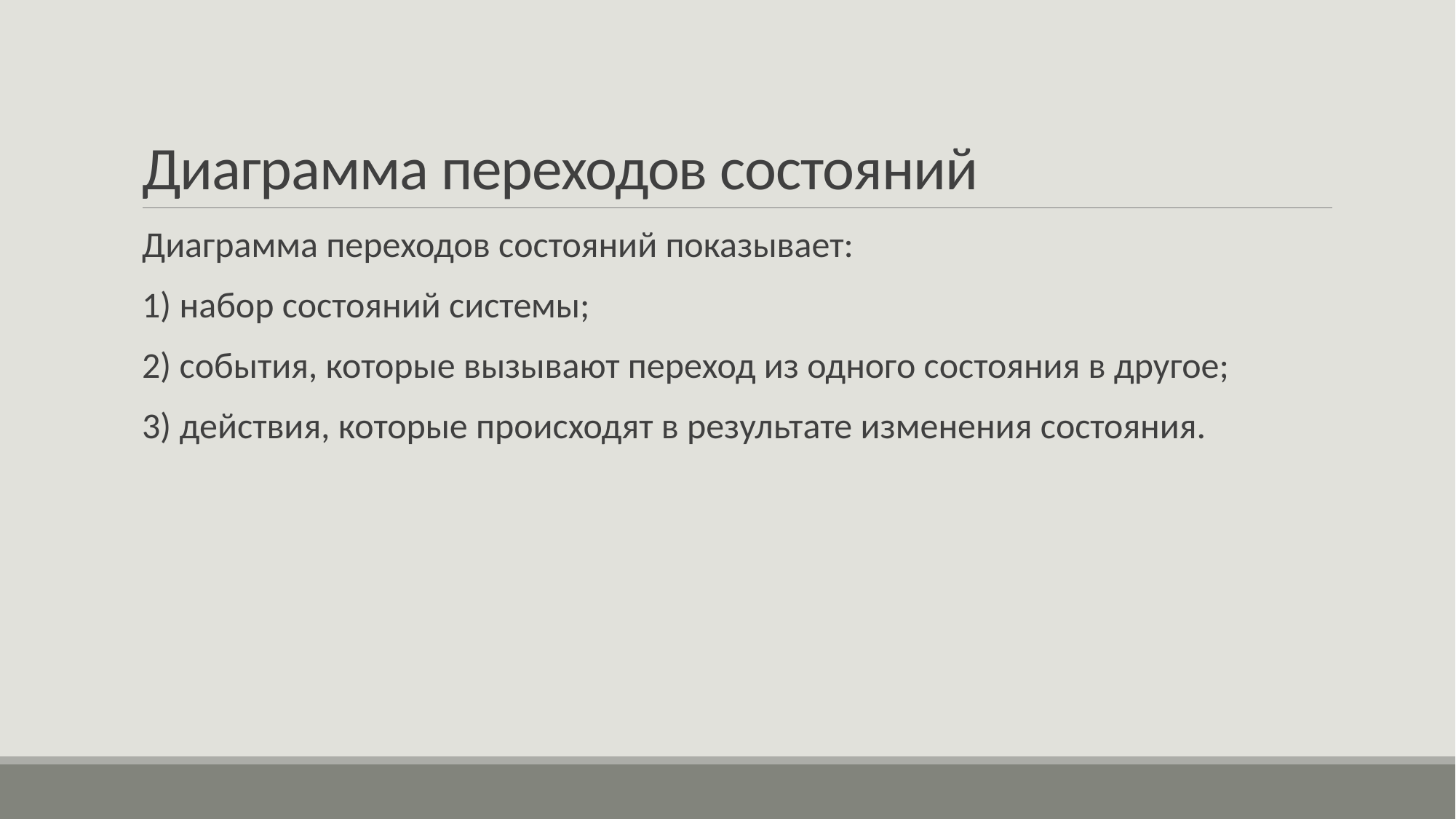

# Диаграмма переходов состояний
Диаграмма переходов состояний показывает:
1) набор состояний системы;
2) события, которые вызывают переход из одного состояния в другое;
3) действия, которые происходят в результате изменения состояния.